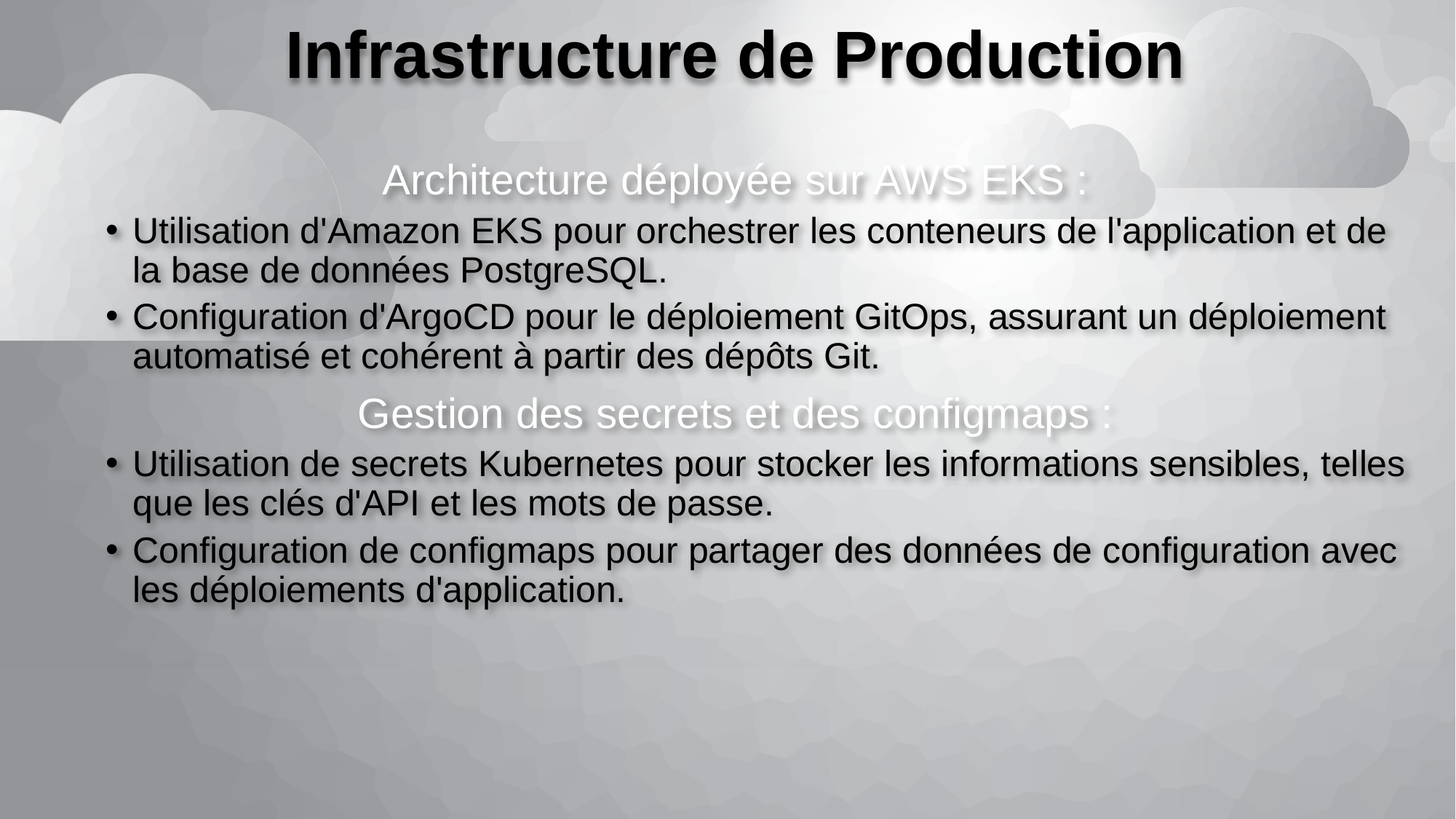

# Infrastructure de Production
Architecture déployée sur AWS EKS :
Utilisation d'Amazon EKS pour orchestrer les conteneurs de l'application et de la base de données PostgreSQL.
Configuration d'ArgoCD pour le déploiement GitOps, assurant un déploiement automatisé et cohérent à partir des dépôts Git.
Gestion des secrets et des configmaps :
Utilisation de secrets Kubernetes pour stocker les informations sensibles, telles que les clés d'API et les mots de passe.
Configuration de configmaps pour partager des données de configuration avec les déploiements d'application.